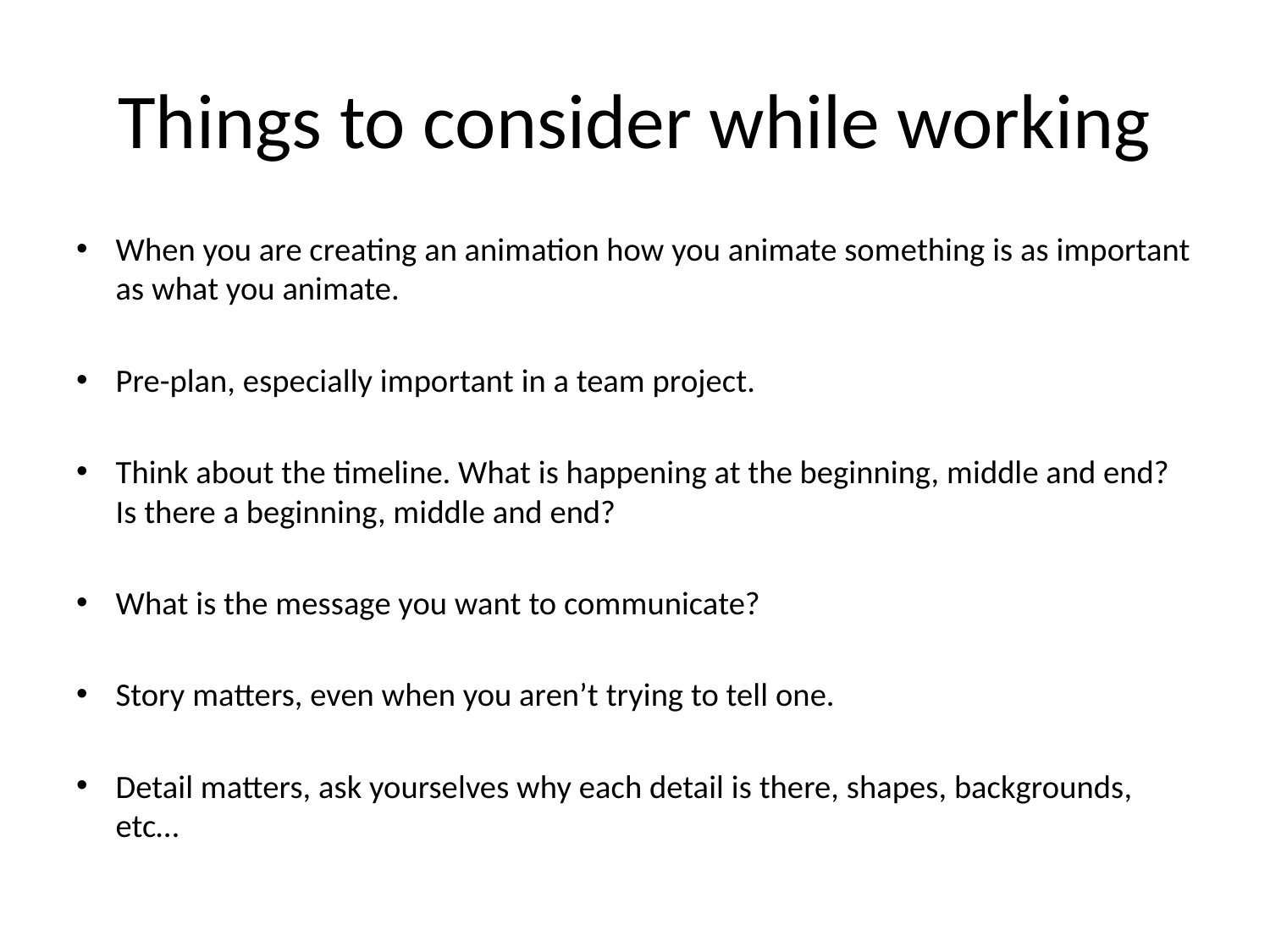

# Things to consider while working
When you are creating an animation how you animate something is as important as what you animate.

Pre-plan, especially important in a team project.

Think about the timeline. What is happening at the beginning, middle and end? Is there a beginning, middle and end?

What is the message you want to communicate?

Story matters, even when you aren’t trying to tell one.

Detail matters, ask yourselves why each detail is there, shapes, backgrounds, etc…